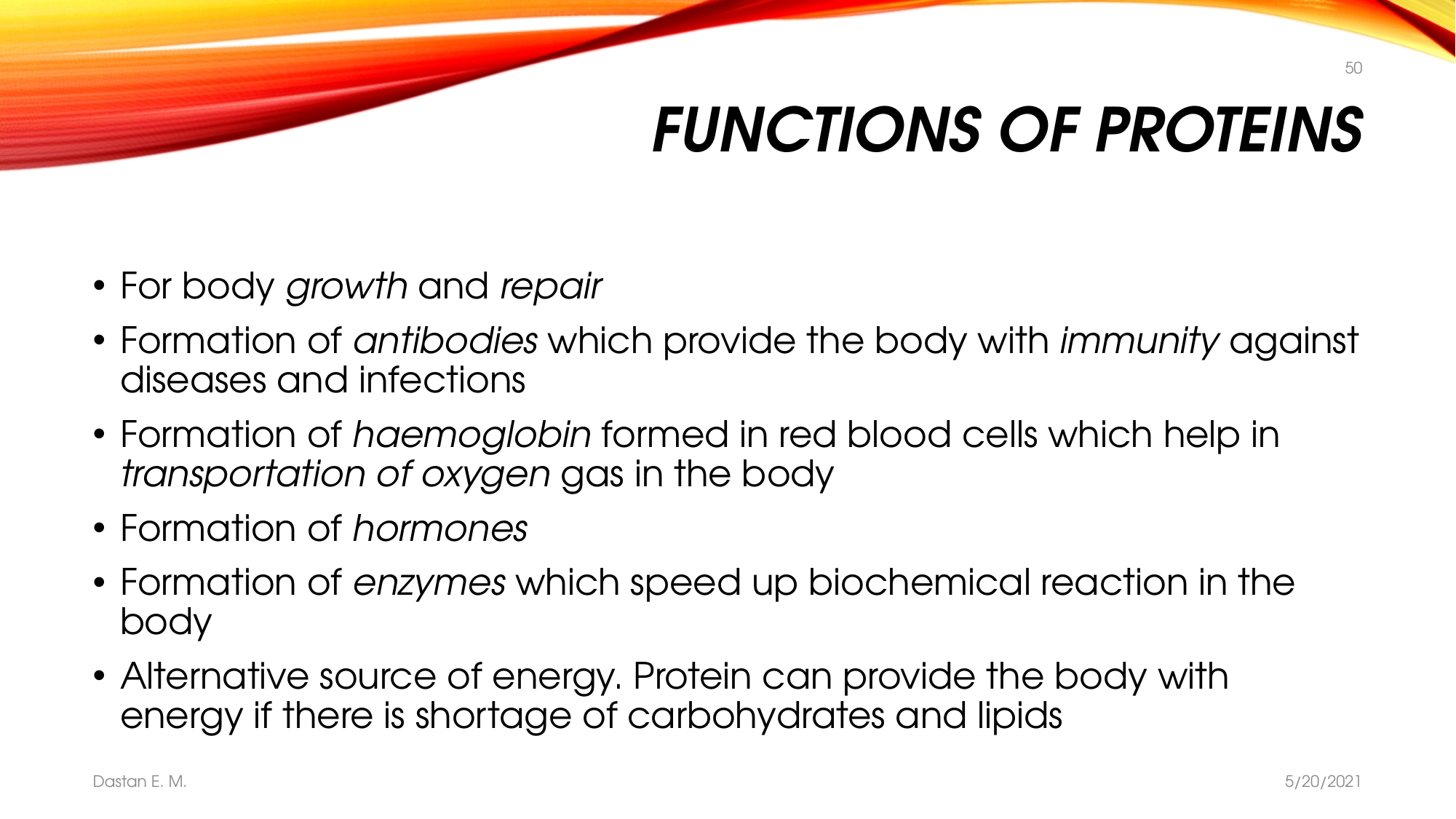

50
# Functions of Proteins
For body growth and repair
Formation of antibodies which provide the body with immunity against diseases and infections
Formation of haemoglobin formed in red blood cells which help in transportation of oxygen gas in the body
Formation of hormones
Formation of enzymes which speed up biochemical reaction in the body
Alternative source of energy. Protein can provide the body with energy if there is shortage of carbohydrates and lipids
Dastan E. M.
5/20/2021